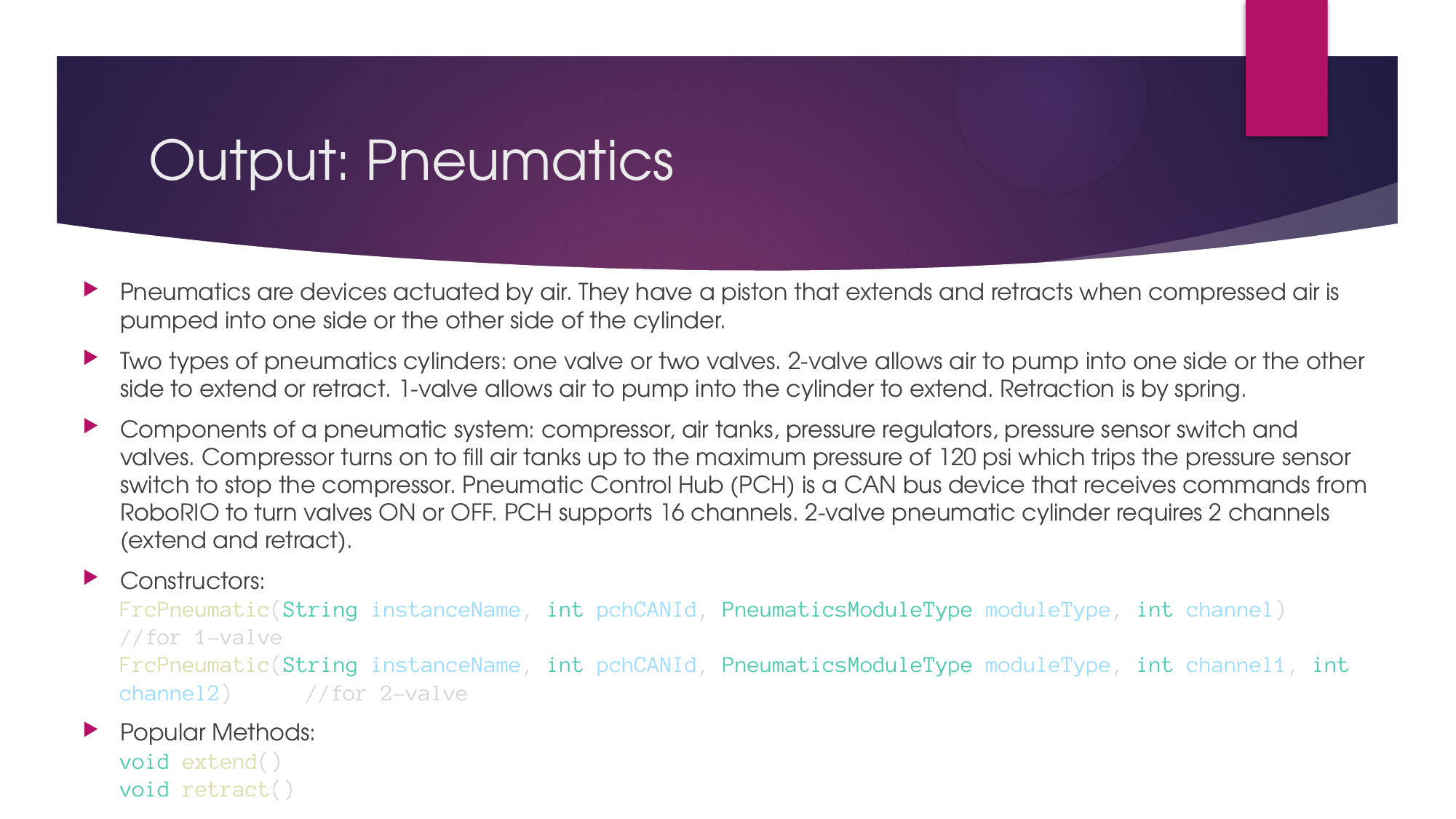

# Output: Pneumatics
Pneumatics are devices actuated by air. They have a piston that extends and retracts when compressed air is pumped into one side or the other side of the cylinder.
Two types of pneumatics cylinders: one valve or two valves. 2-valve allows air to pump into one side or the other side to extend or retract. 1-valve allows air to pump into the cylinder to extend. Retraction is by spring.
Components of a pneumatic system: compressor, air tanks, pressure regulators, pressure sensor switch and valves. Compressor turns on to fill air tanks up to the maximum pressure of 120 psi which trips the pressure sensor switch to stop the compressor. Pneumatic Control Hub (PCH) is a CAN bus device that receives commands from RoboRIO to turn valves ON or OFF. PCH supports 16 channels. 2-valve pneumatic cylinder requires 2 channels (extend and retract).
Constructors:
FrcPneumatic(String instanceName, int pchCANId, PneumaticsModuleType moduleType, int channel)					//for 1-valve
FrcPneumatic(String instanceName, int pchCANId, PneumaticsModuleType moduleType, int channel1, int channel2)	//for 2-valve
Popular Methods:
void extend()
void retract()